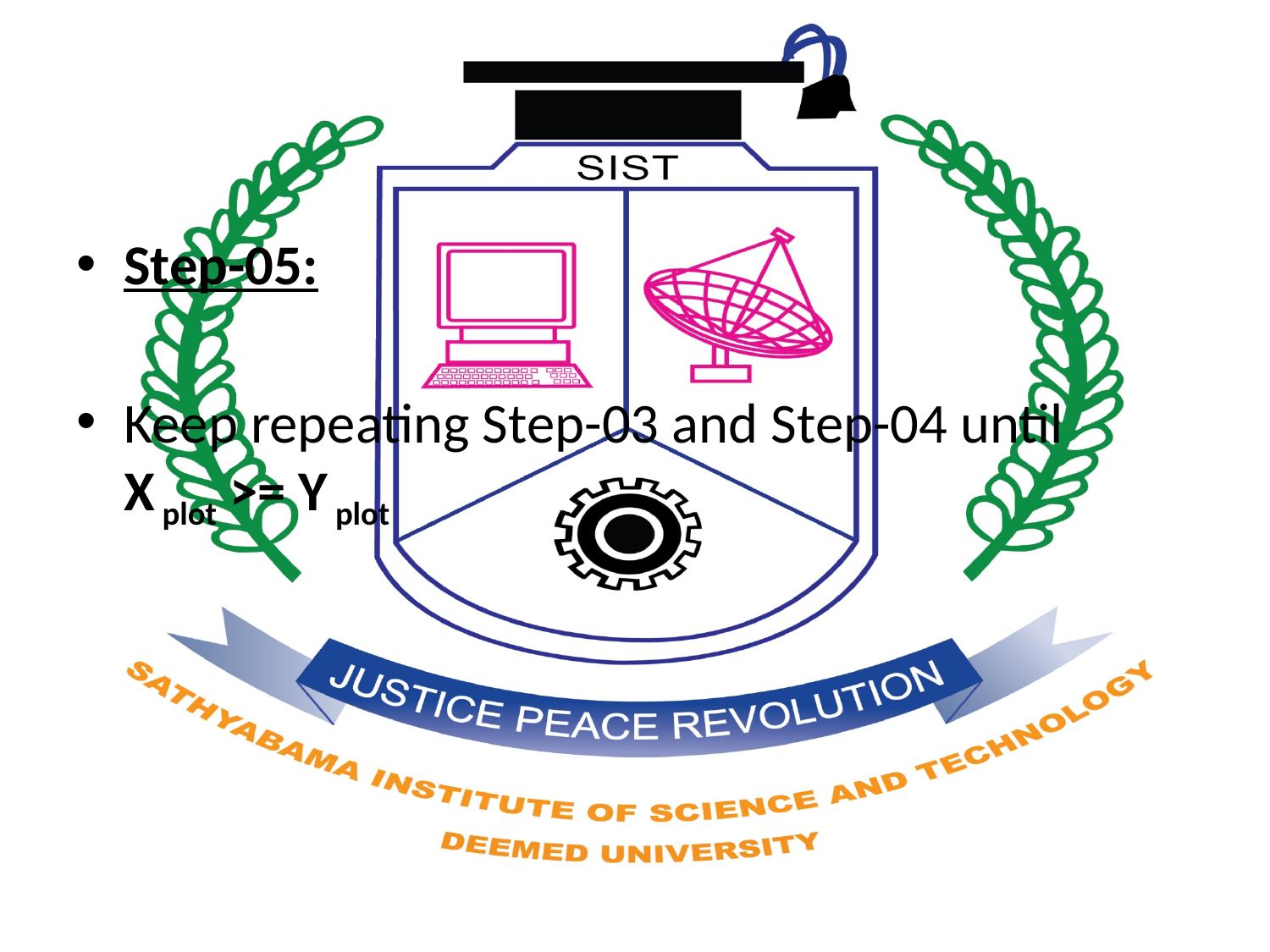

#
Step-05:

Keep repeating Step-03 and Step-04 until        X plot >= Y plot